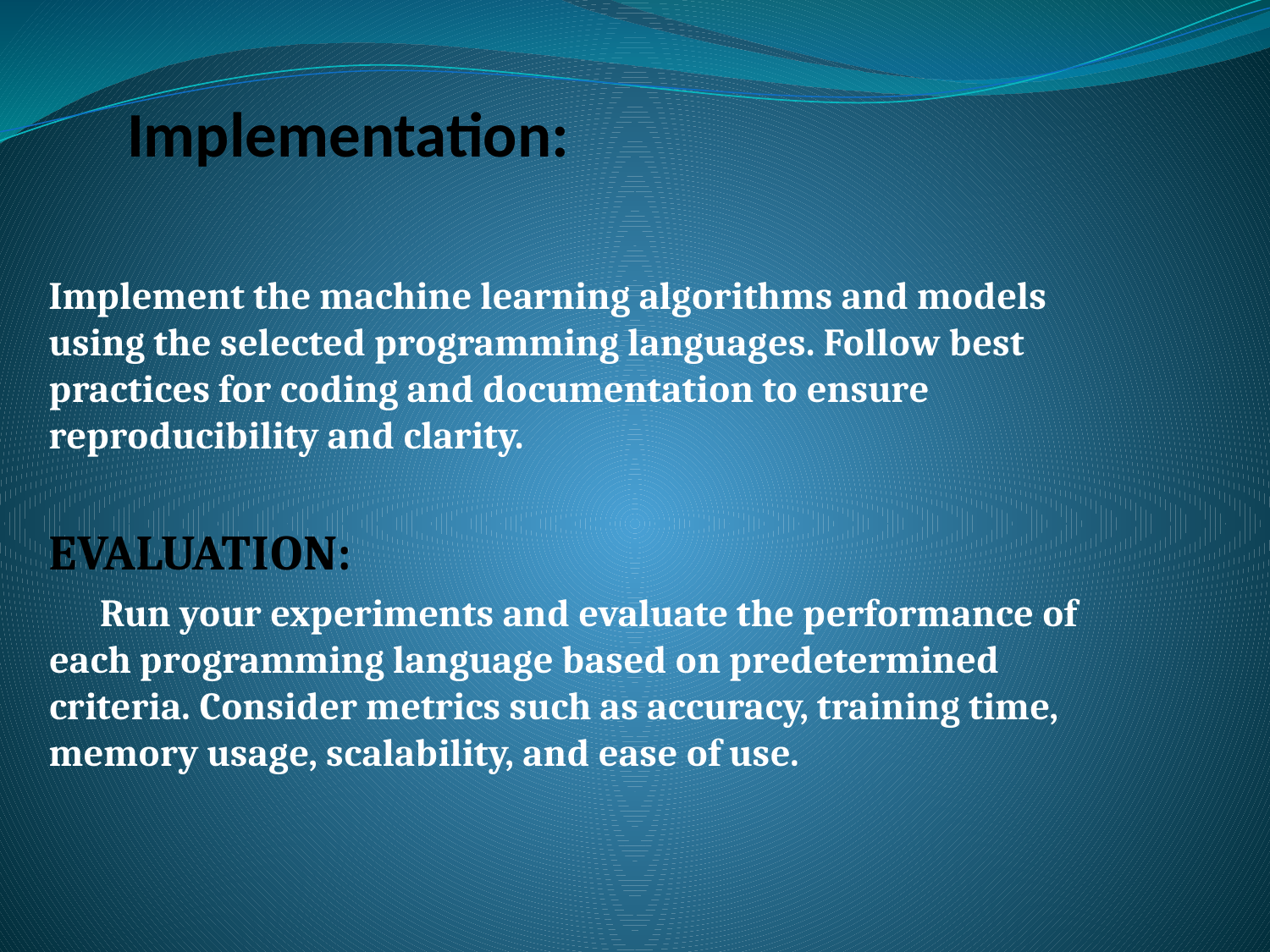

# Implementation:
Implement the machine learning algorithms and models using the selected programming languages. Follow best practices for coding and documentation to ensure reproducibility and clarity.

EVALUATION:
      Run your experiments and evaluate the performance of each programming language based on predetermined criteria. Consider metrics such as accuracy, training time, memory usage, scalability, and ease of use.